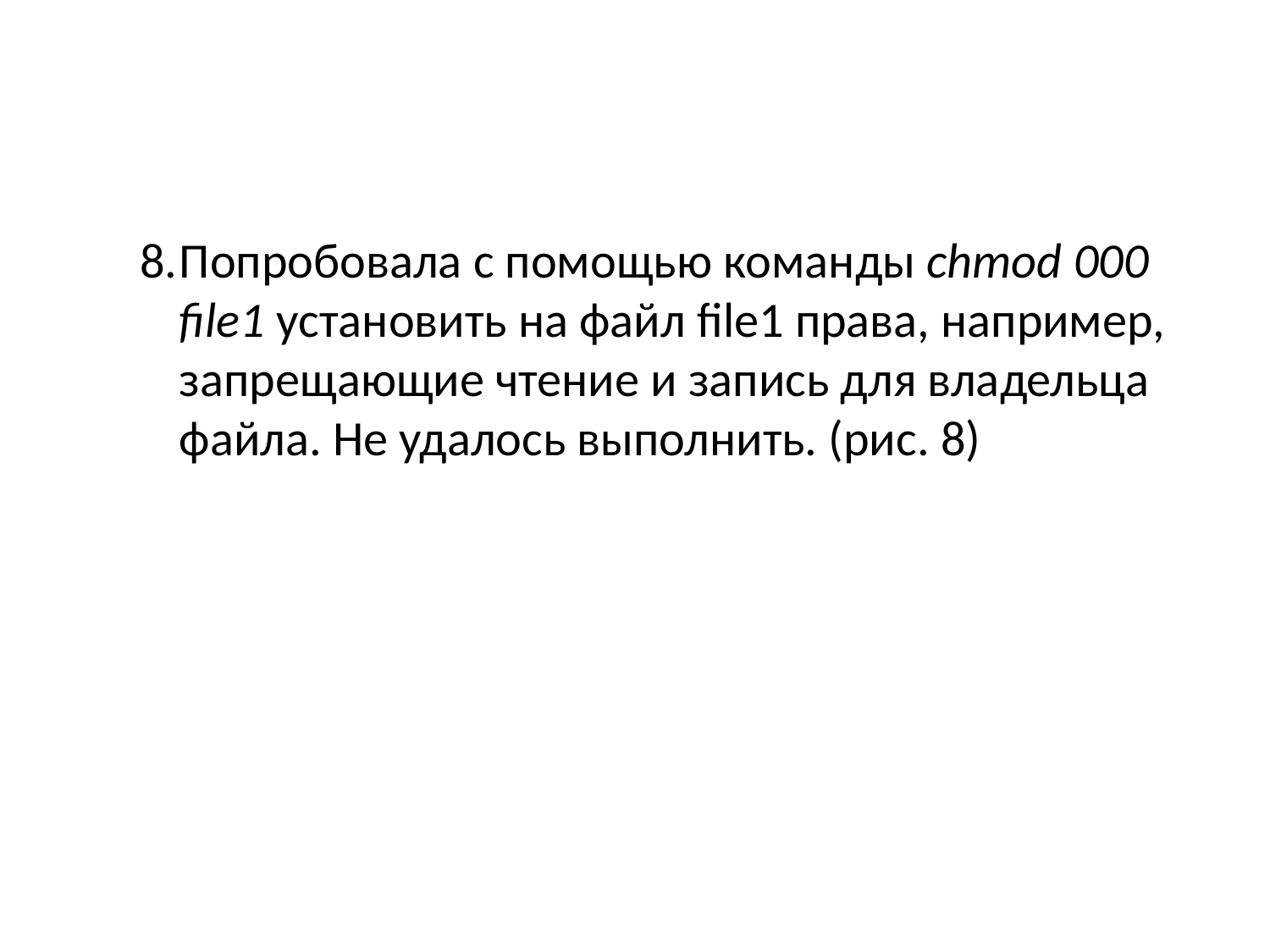

Попробовала с помощью команды chmod 000 file1 установить на файл file1 права, например, запрещающие чтение и запись для владельца файла. Не удалось выполнить. (рис. 8)